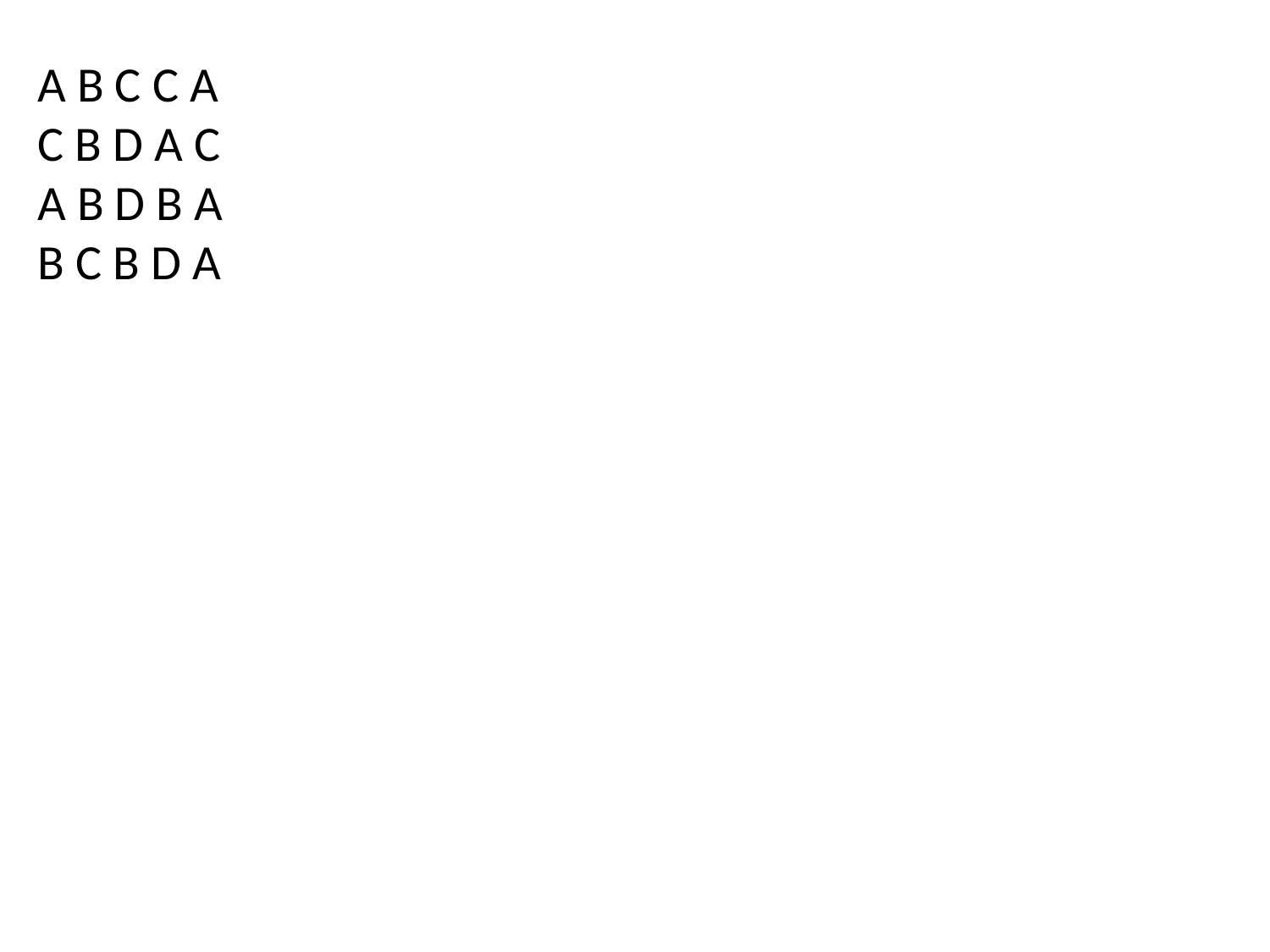

A B C C A
C B D A C
A B D B A
B C B D A